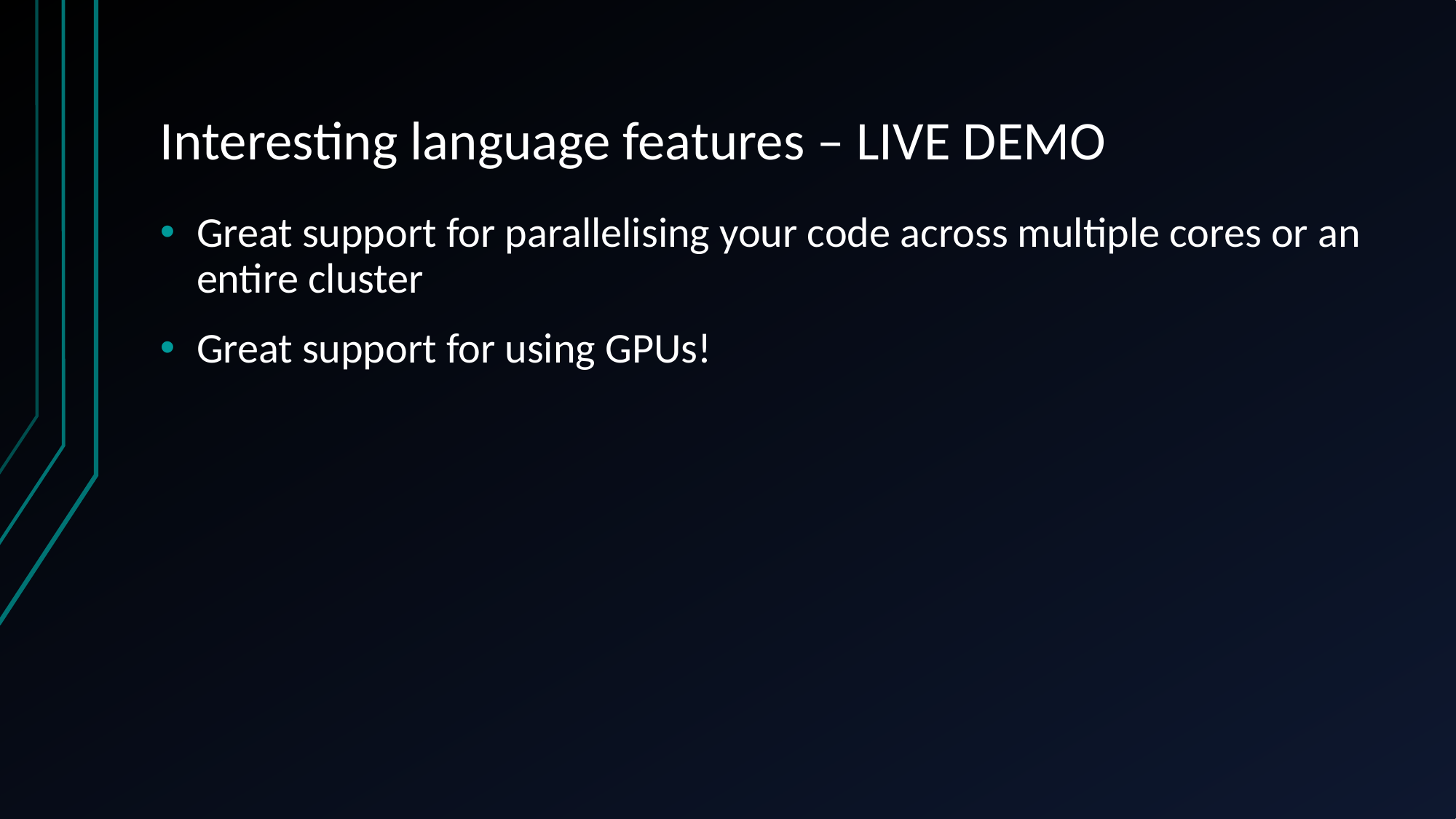

# Interesting language features – LIVE DEMO
Great support for parallelising your code across multiple cores or an entire cluster
Great support for using GPUs!